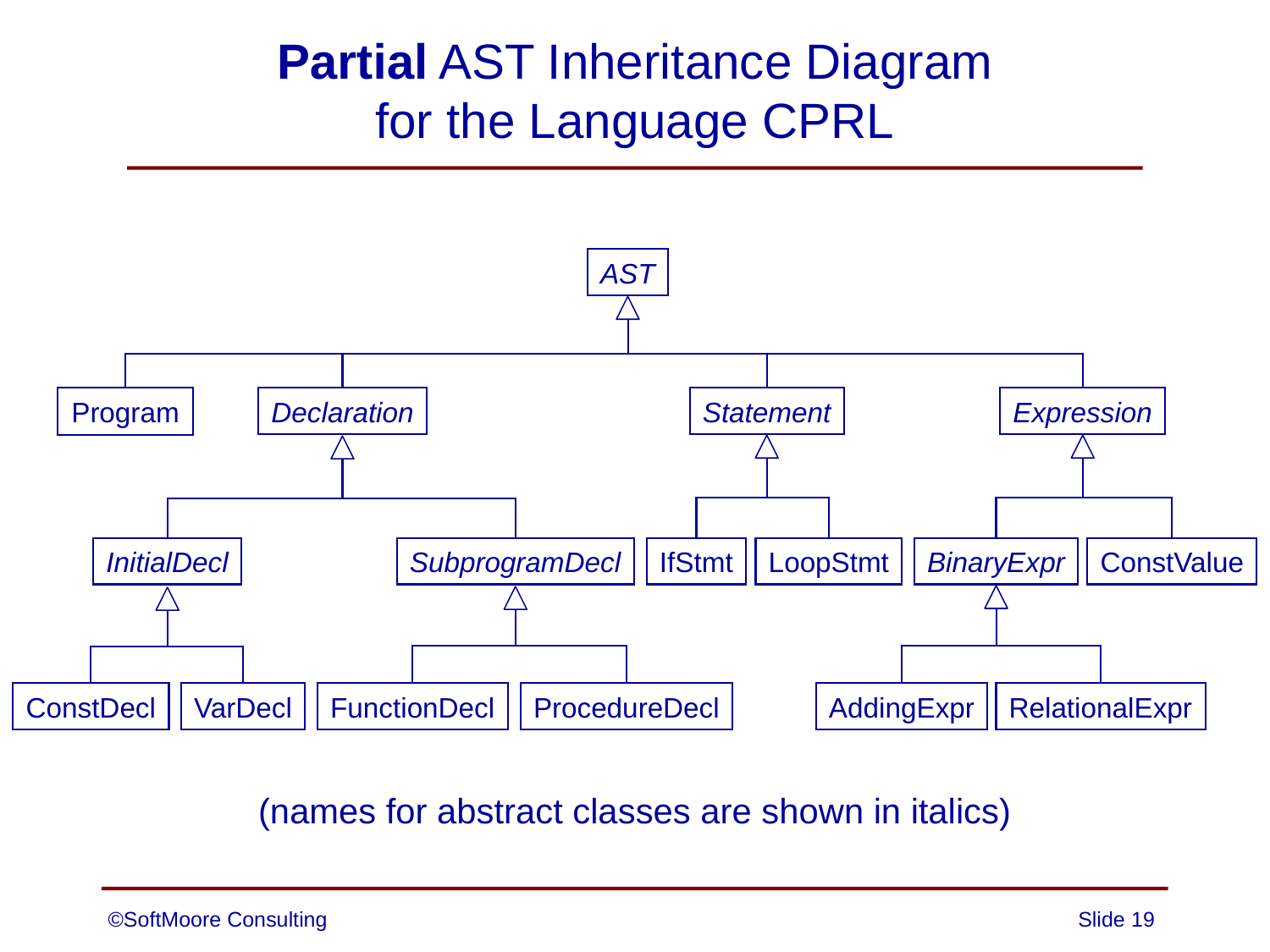

# Partial AST Inheritance Diagram for the Language CPRL
AST

Declaration
Statement
Expression
Program

InitialDecl
SubprogramDecl
IfStmt
LoopStmt
BinaryExpr
ConstValue

ConstDecl
VarDecl
FunctionDecl
ProcedureDecl
AddingExpr
RelationalExpr
(names for abstract classes are shown in italics)
©SoftMoore Consulting
Slide 19